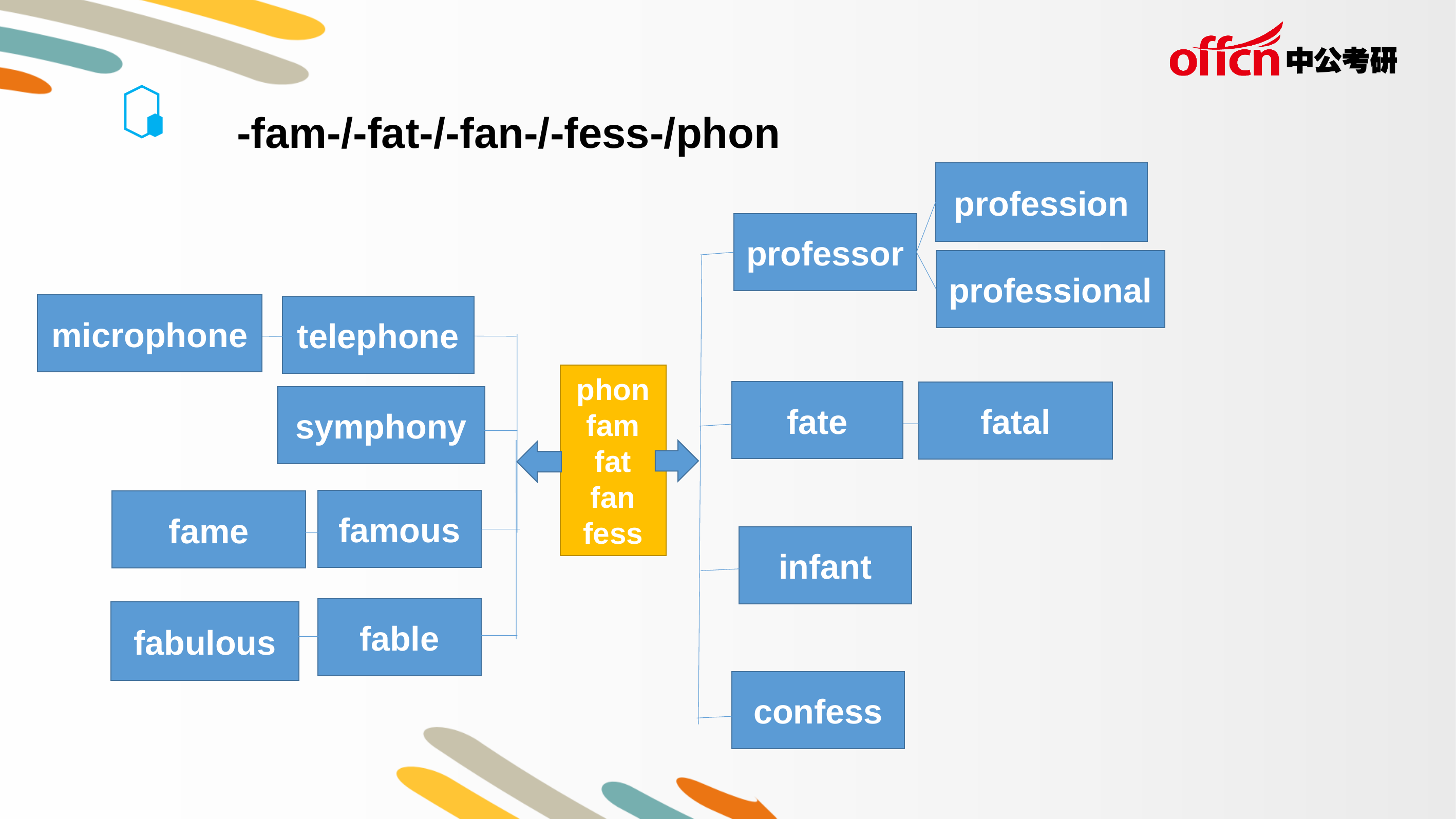

-fam-/-fat-/-fan-/-fess-/phon
profession
professor
professional

microphone

telephone

phon
fam
fat
fan
fess

fate
fatal
symphony

famous
fame
infant
fable
fabulous
confess